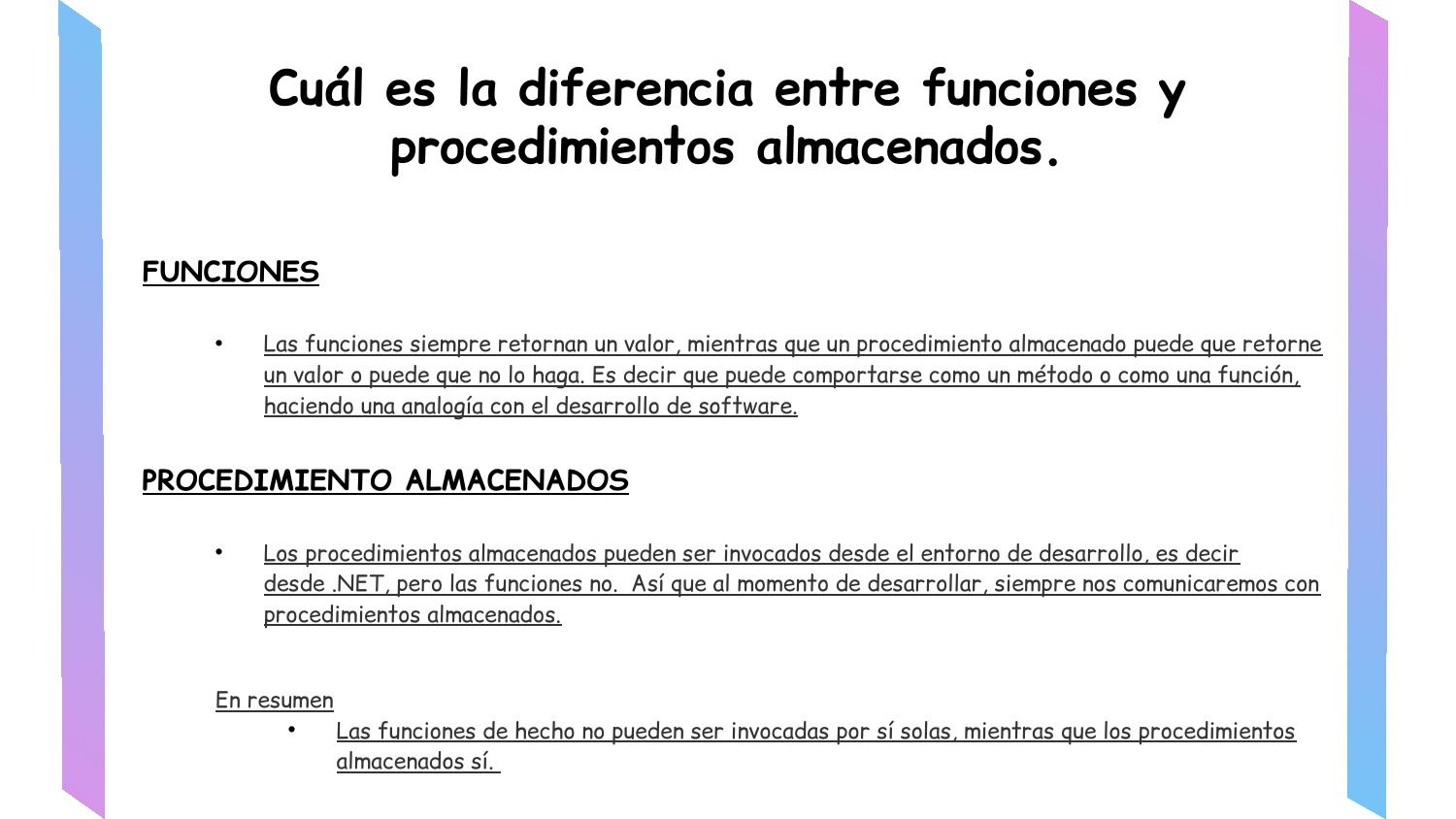

# Cuál es la diferencia entre funciones y procedimientos almacenados.

FUNCIONES

Las funciones siempre retornan un valor, mientras que un procedimiento almacenado puede que retorne un valor o puede que no lo haga. Es decir que puede comportarse como un método o como una función, haciendo una analogía con el desarrollo de software.

PROCEDIMIENTO ALMACENADOS

Los procedimientos almacenados pueden ser invocados desde el entorno de desarrollo, es decir desde .NET, pero las funciones no.  Así que al momento de desarrollar, siempre nos comunicaremos con procedimientos almacenados.

En resumen
Las funciones de hecho no pueden ser invocadas por sí solas, mientras que los procedimientos almacenados sí.